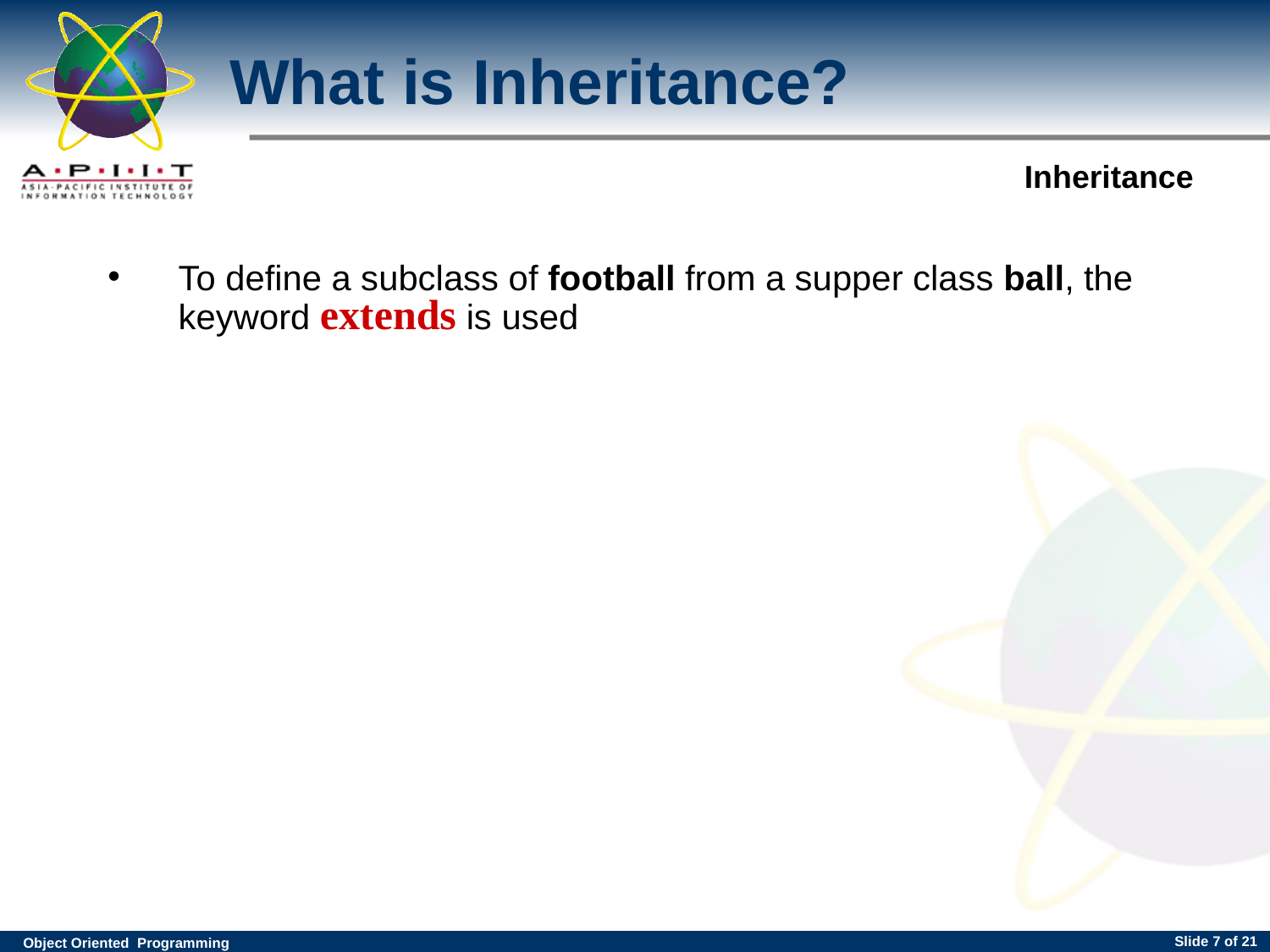

# What is Inheritance?
To define a subclass of football from a supper class ball, the keyword extends is used
Slide 7 of 21